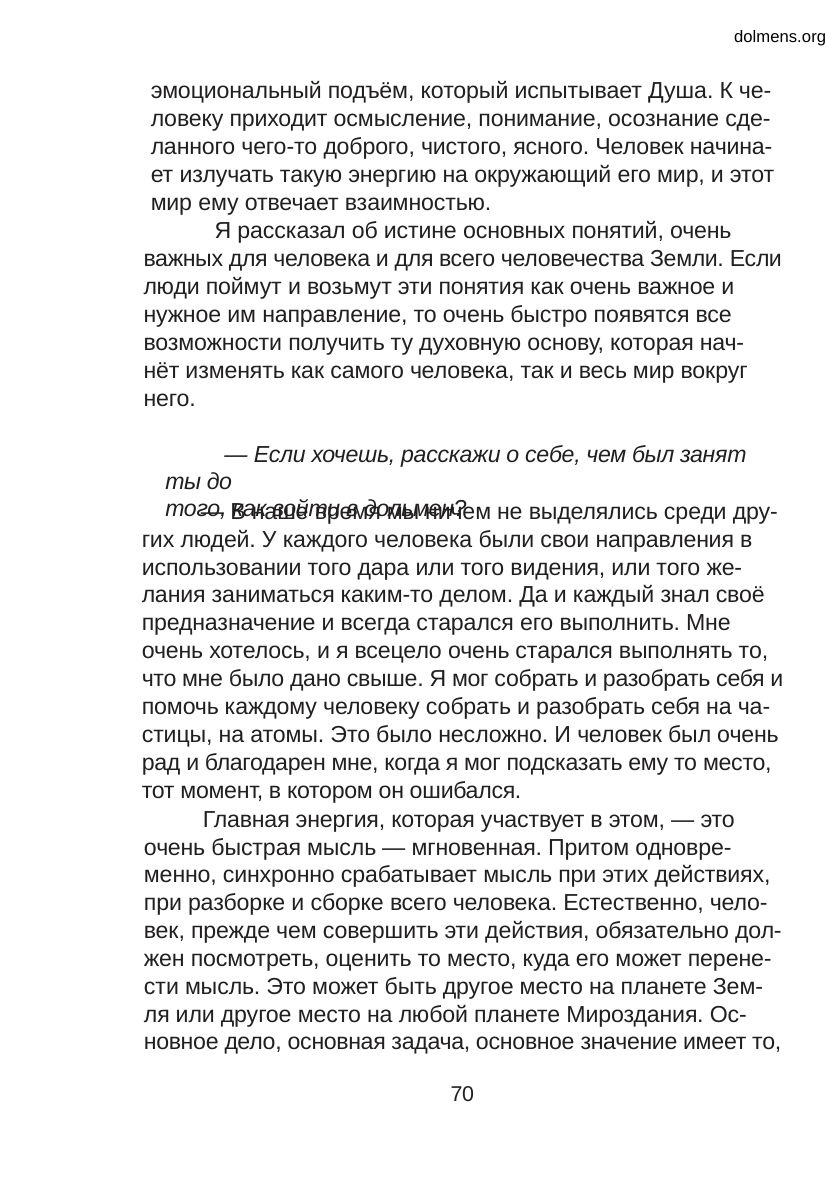

dolmens.org

эмоциональный подъём, который испытывает Душа. К че-
ловеку приходит осмысление, понимание, осознание сде-
ланного чего-то доброго, чистого, ясного. Человек начина-
ет излучать такую энергию на окружающий его мир, и этот
мир ему отвечает взаимностью.

Я рассказал об истине основных понятий, очень
важных для человека и для всего человечества Земли. Если
люди поймут и возьмут эти понятия как очень важное и
нужное им направление, то очень быстро появятся все
возможности получить ту духовную основу, которая нач-
нёт изменять как самого человека, так и весь мир вокруг
него.

— Если хочешь, расскажи о себе, чем был занят ты до
того, как войти в дольмен?

— В наше время мы ничем не выделялись среди дру-
гих людей. У каждого человека были свои направления в
использовании того дара или того видения, или того же-
лания заниматься каким-то делом. Да и каждый знал своё
предназначение и всегда старался его выполнить. Мне
очень хотелось, и я всецело очень старался выполнять то,
что мне было дано свыше. Я мог собрать и разобрать себя и
помочь каждому человеку собрать и разобрать себя на ча-
стицы, на атомы. Это было несложно. И человек был очень
рад и благодарен мне, когда я мог подсказать ему то место,
тот момент, в котором он ошибался.

Главная энергия, которая участвует в этом, — это
очень быстрая мысль — мгновенная. Притом одновре-
менно, синхронно срабатывает мысль при этих действиях,
при разборке и сборке всего человека. Естественно, чело-
век, прежде чем совершить эти действия, обязательно дол-
жен посмотреть, оценить то место, куда его может перене-
сти мысль. Это может быть другое место на планете Зем-
ля или другое место на любой планете Мироздания. Ос-
новное дело, основная задача, основное значение имеет то,

70